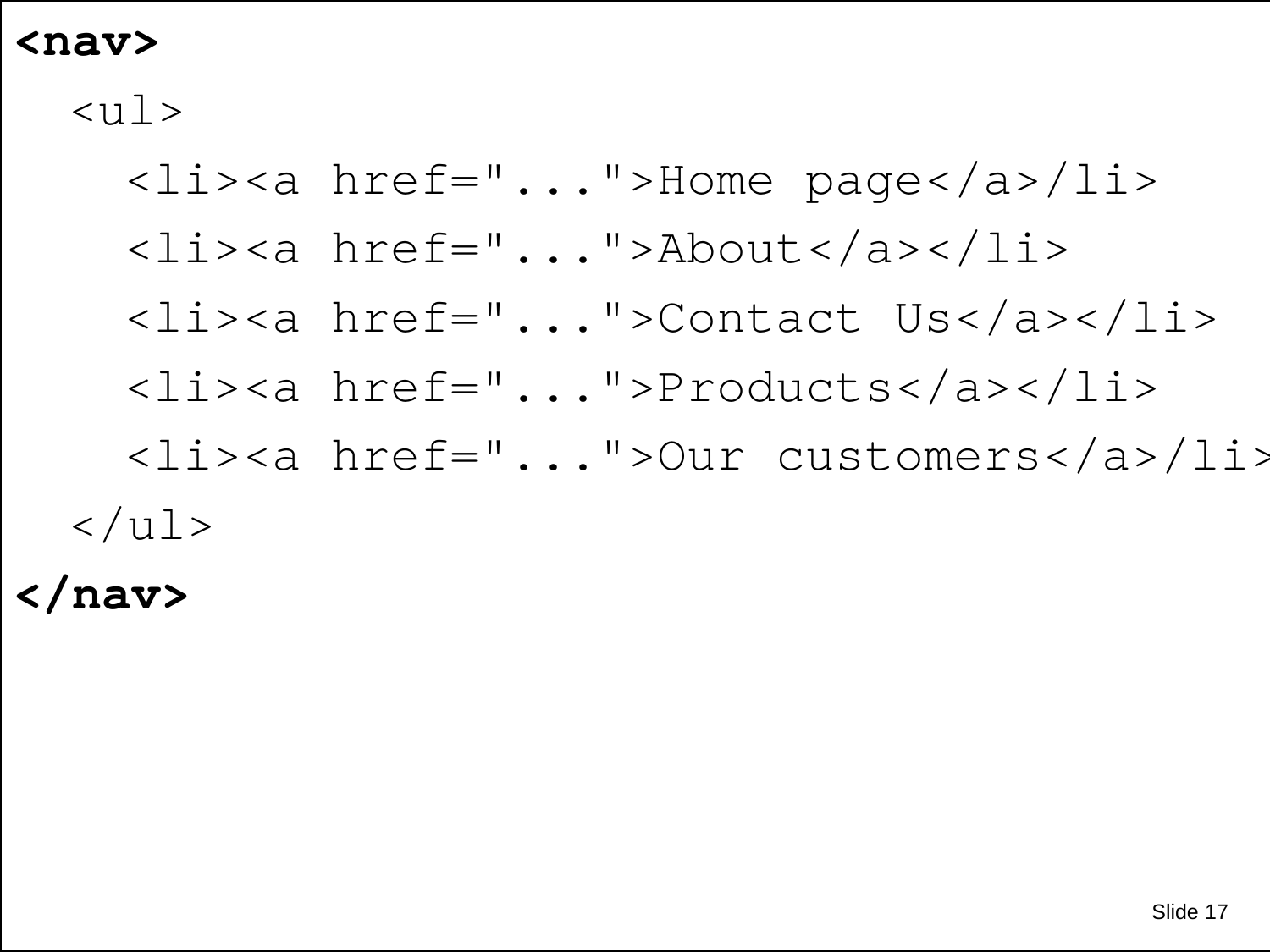

<nav>
<ul>
<li><a href="...">Home page</a>/li>
<li><a href="...">About</a></li>
<li><a href="...">Contact Us</a></li>
<li><a href="...">Products</a></li>
<li><a href="...">Our customers</a>/li>
</ul>
</nav>
#
Slide 17